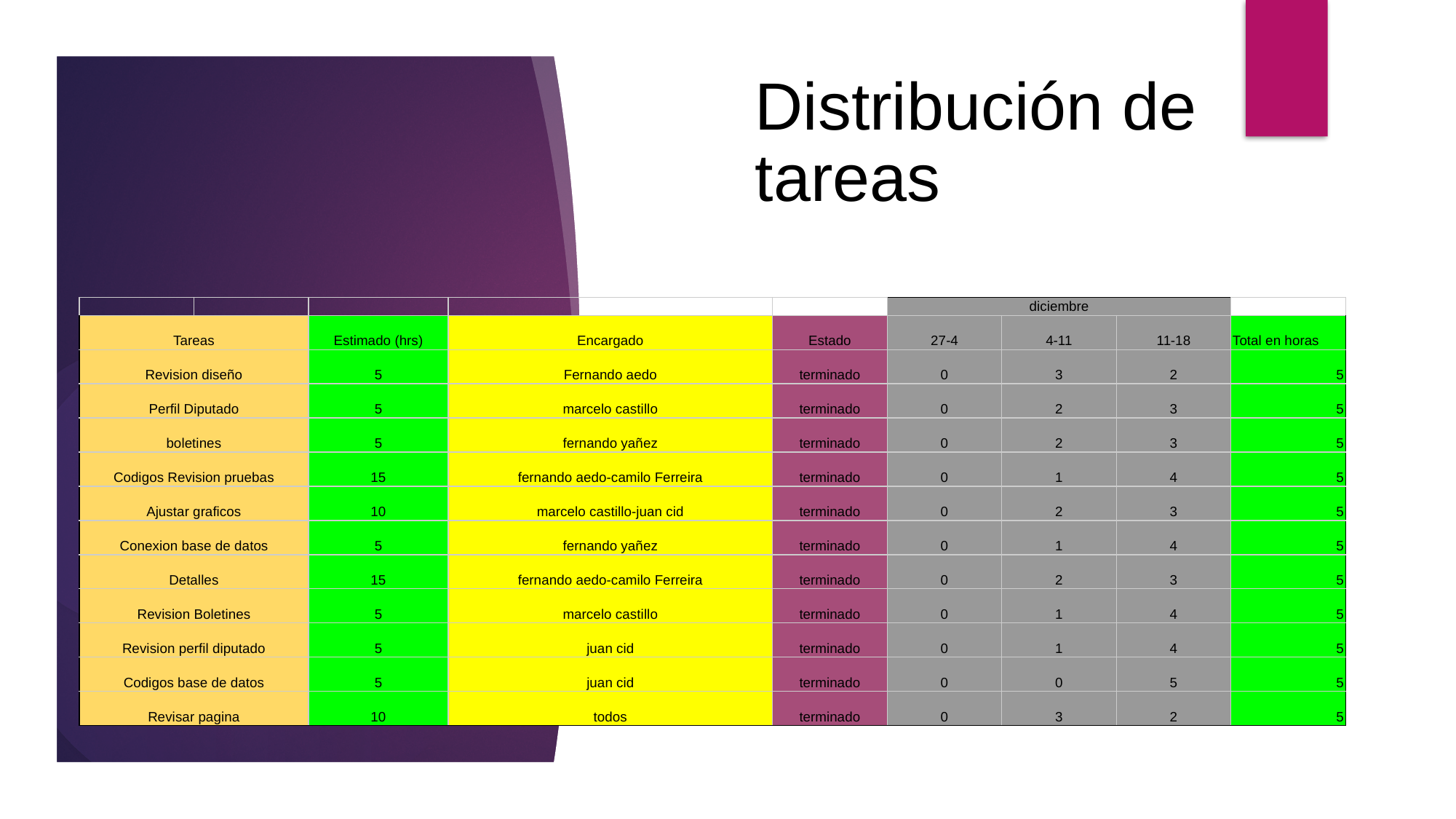

# Distribución de tareas
|  |  |  |  |  | diciembre |  |  |  |
| --- | --- | --- | --- | --- | --- | --- | --- | --- |
| Tareas |  | Estimado (hrs) | Encargado | Estado | 27-4 | 4-11 | 11-18 | Total en horas |
| Revision diseño |  | 5 | Fernando aedo | terminado | 0 | 3 | 2 | 5 |
| Perfil Diputado |  | 5 | marcelo castillo | terminado | 0 | 2 | 3 | 5 |
| boletines |  | 5 | fernando yañez | terminado | 0 | 2 | 3 | 5 |
| Codigos Revision pruebas |  | 15 | fernando aedo-camilo Ferreira | terminado | 0 | 1 | 4 | 5 |
| Ajustar graficos |  | 10 | marcelo castillo-juan cid | terminado | 0 | 2 | 3 | 5 |
| Conexion base de datos |  | 5 | fernando yañez | terminado | 0 | 1 | 4 | 5 |
| Detalles |  | 15 | fernando aedo-camilo Ferreira | terminado | 0 | 2 | 3 | 5 |
| Revision Boletines |  | 5 | marcelo castillo | terminado | 0 | 1 | 4 | 5 |
| Revision perfil diputado |  | 5 | juan cid | terminado | 0 | 1 | 4 | 5 |
| Codigos base de datos |  | 5 | juan cid | terminado | 0 | 0 | 5 | 5 |
| Revisar pagina |  | 10 | todos | terminado | 0 | 3 | 2 | 5 |